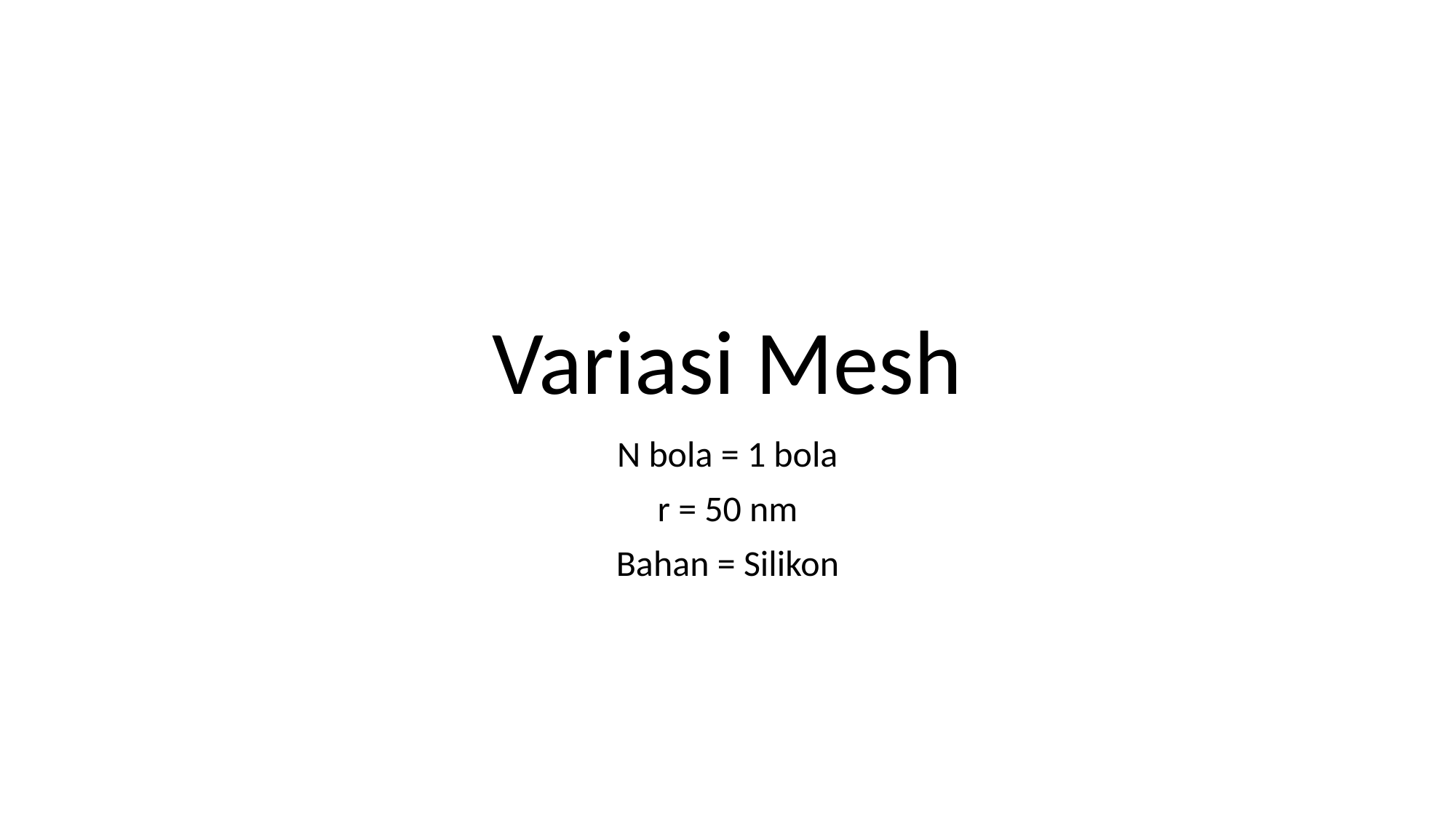

# Variasi Mesh
N bola = 1 bola
r = 50 nm
Bahan = Silikon